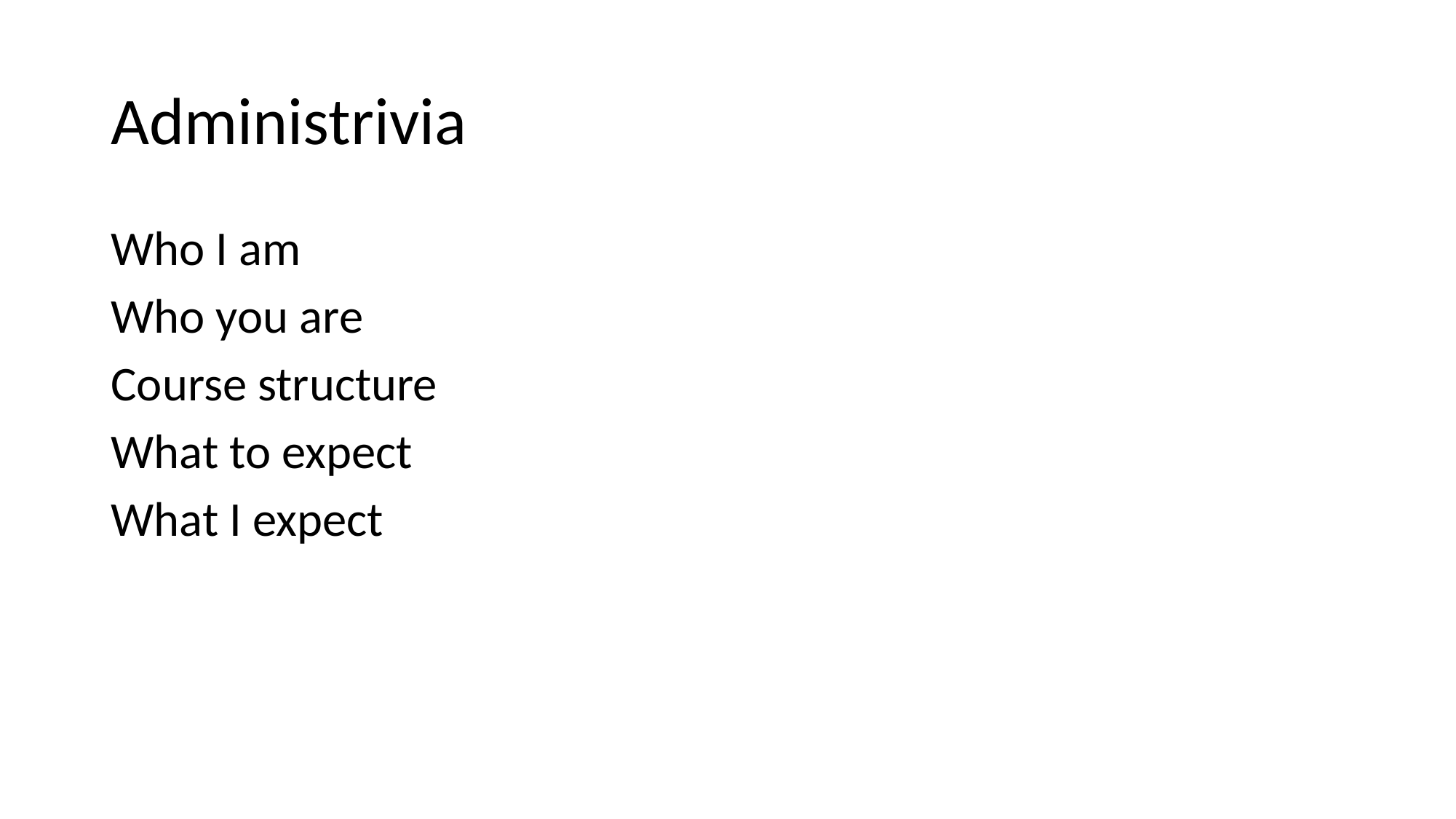

# Administrivia
Who I am
Who you are
Course structure
What to expect
What I expect